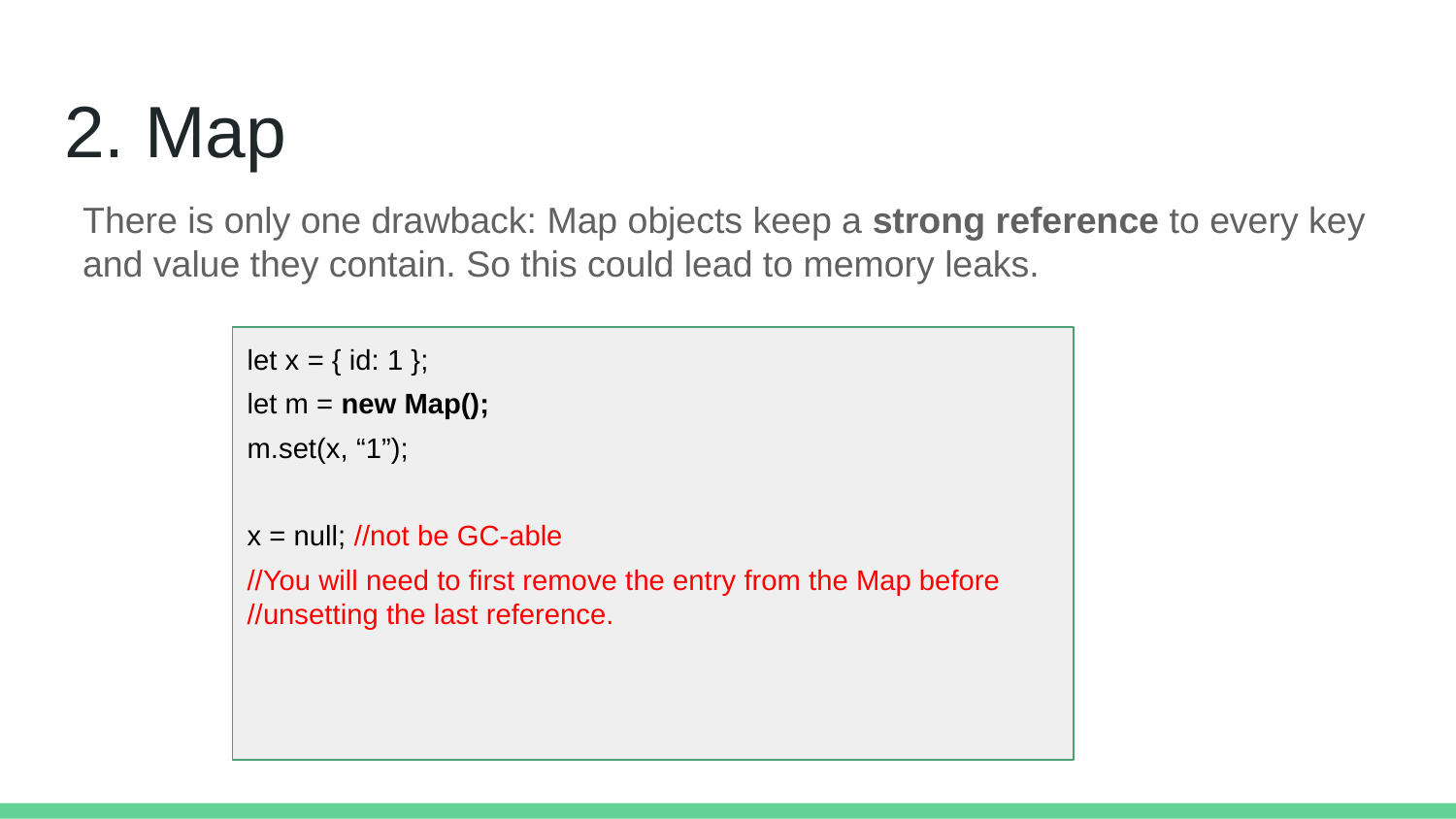

# 2. Map
There is only one drawback: Map objects keep a strong reference to every key and value they contain. So this could lead to memory leaks.
let x = { id: 1 };
let m = new Map();
m.set(x, “1”);

x = null; //not be GC-able
//You will need to first remove the entry from the Map before //unsetting the last reference.